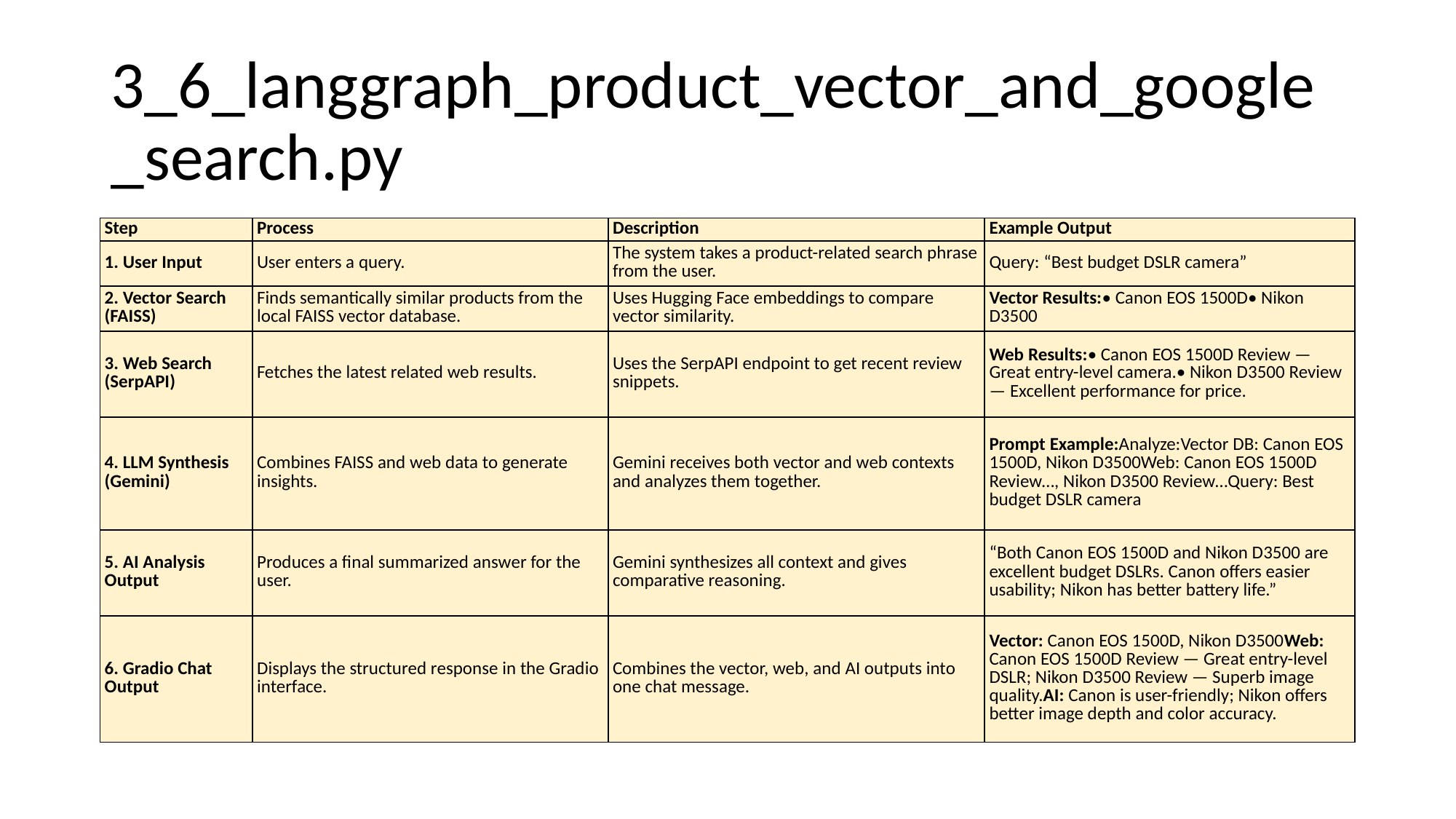

# 3_6_langgraph_product_vector_and_google_search.py
| Step | Process | Description | Example Output |
| --- | --- | --- | --- |
| 1. User Input | User enters a query. | The system takes a product-related search phrase from the user. | Query: “Best budget DSLR camera” |
| 2. Vector Search (FAISS) | Finds semantically similar products from the local FAISS vector database. | Uses Hugging Face embeddings to compare vector similarity. | Vector Results:• Canon EOS 1500D• Nikon D3500 |
| 3. Web Search (SerpAPI) | Fetches the latest related web results. | Uses the SerpAPI endpoint to get recent review snippets. | Web Results:• Canon EOS 1500D Review — Great entry-level camera.• Nikon D3500 Review — Excellent performance for price. |
| 4. LLM Synthesis (Gemini) | Combines FAISS and web data to generate insights. | Gemini receives both vector and web contexts and analyzes them together. | Prompt Example:Analyze:Vector DB: Canon EOS 1500D, Nikon D3500Web: Canon EOS 1500D Review…, Nikon D3500 Review…Query: Best budget DSLR camera |
| 5. AI Analysis Output | Produces a final summarized answer for the user. | Gemini synthesizes all context and gives comparative reasoning. | “Both Canon EOS 1500D and Nikon D3500 are excellent budget DSLRs. Canon offers easier usability; Nikon has better battery life.” |
| 6. Gradio Chat Output | Displays the structured response in the Gradio interface. | Combines the vector, web, and AI outputs into one chat message. | Vector: Canon EOS 1500D, Nikon D3500Web: Canon EOS 1500D Review — Great entry-level DSLR; Nikon D3500 Review — Superb image quality.AI: Canon is user-friendly; Nikon offers better image depth and color accuracy. |